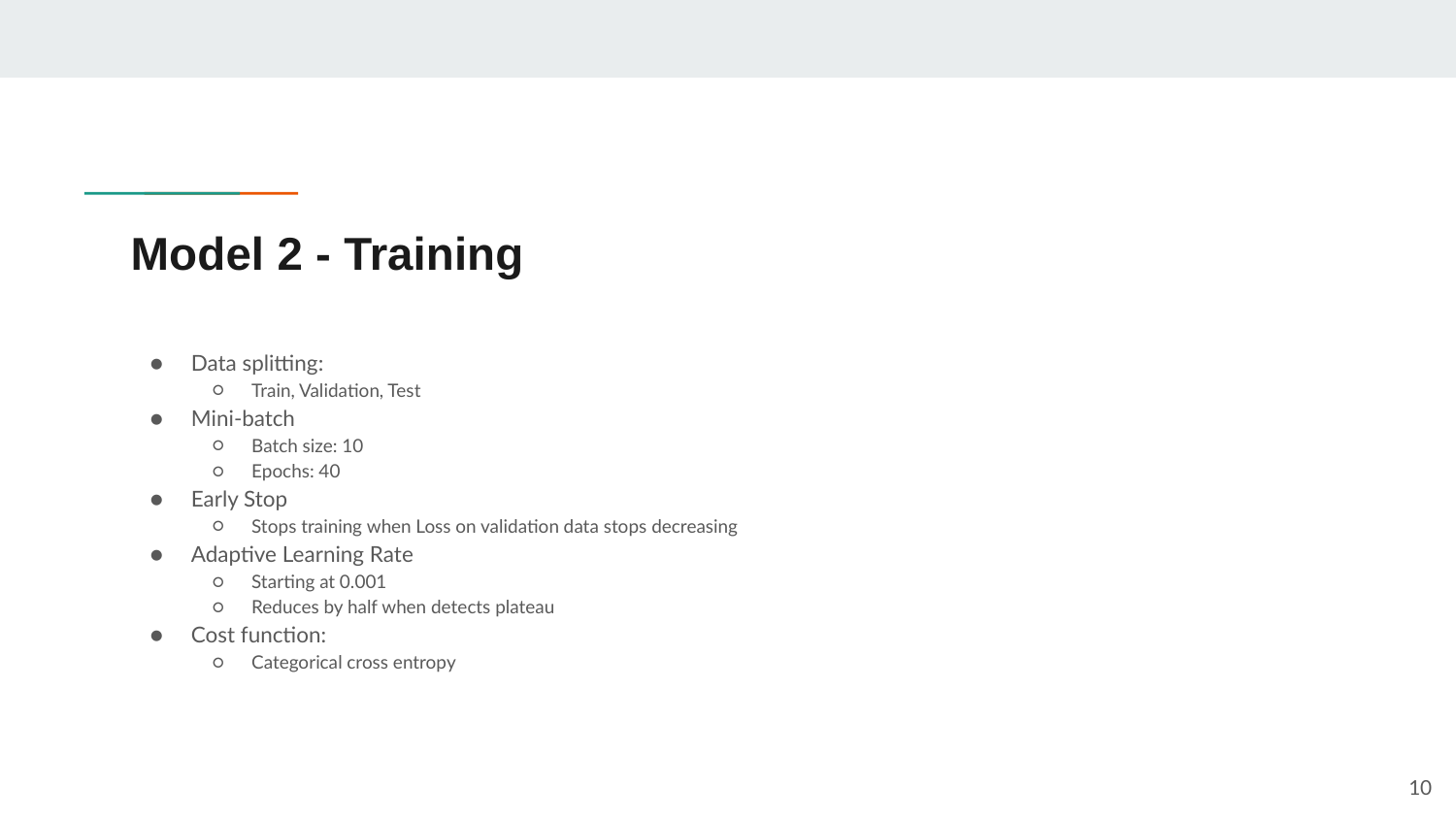

# Model 2 - Training
Data splitting:
Train, Validation, Test
Mini-batch
Batch size: 10
Epochs: 40
Early Stop
Stops training when Loss on validation data stops decreasing
Adaptive Learning Rate
Starting at 0.001
Reduces by half when detects plateau
Cost function:
Categorical cross entropy
10